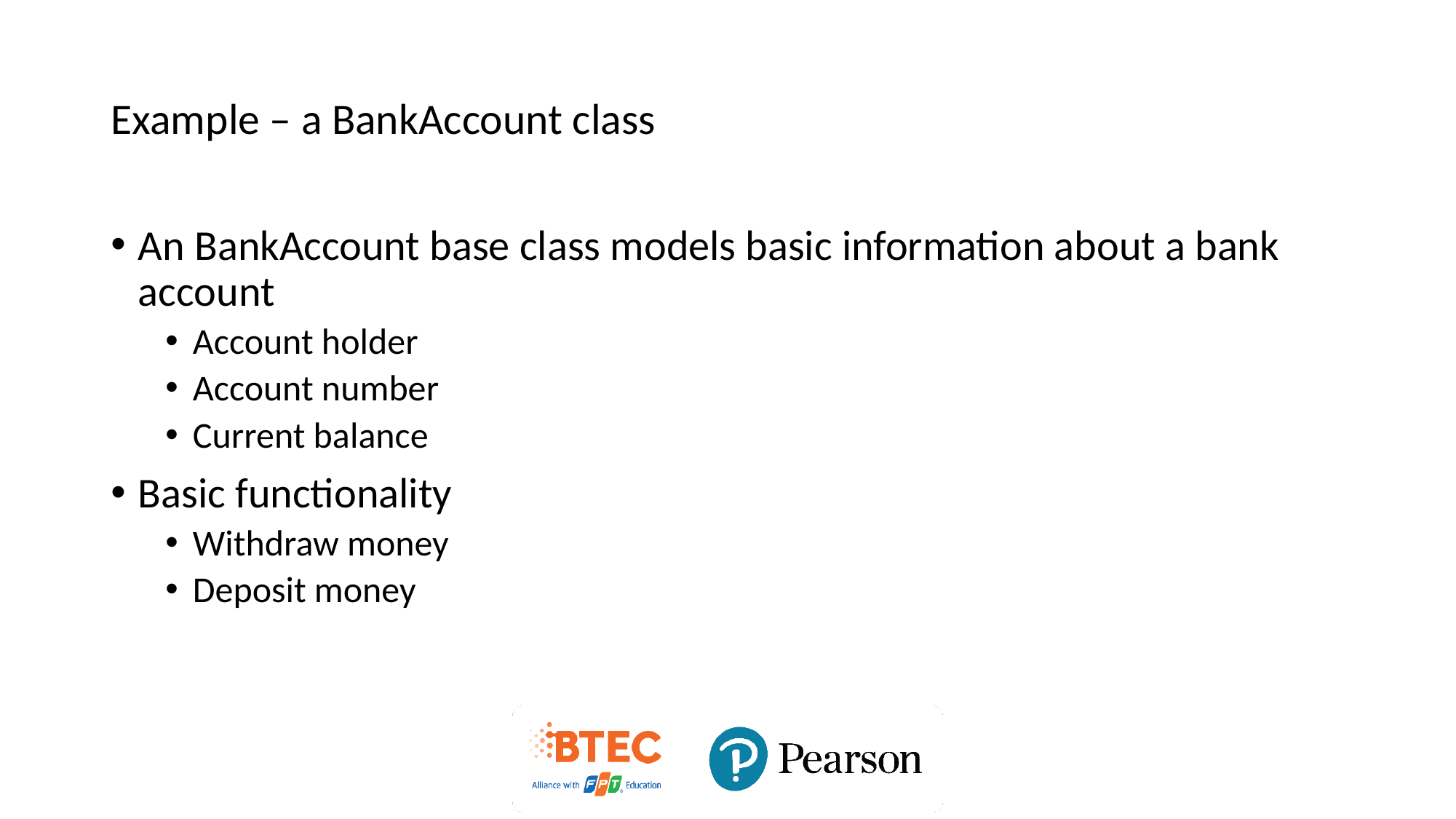

# Example – a BankAccount class
An BankAccount base class models basic information about a bank account
Account holder
Account number
Current balance
Basic functionality
Withdraw money
Deposit money